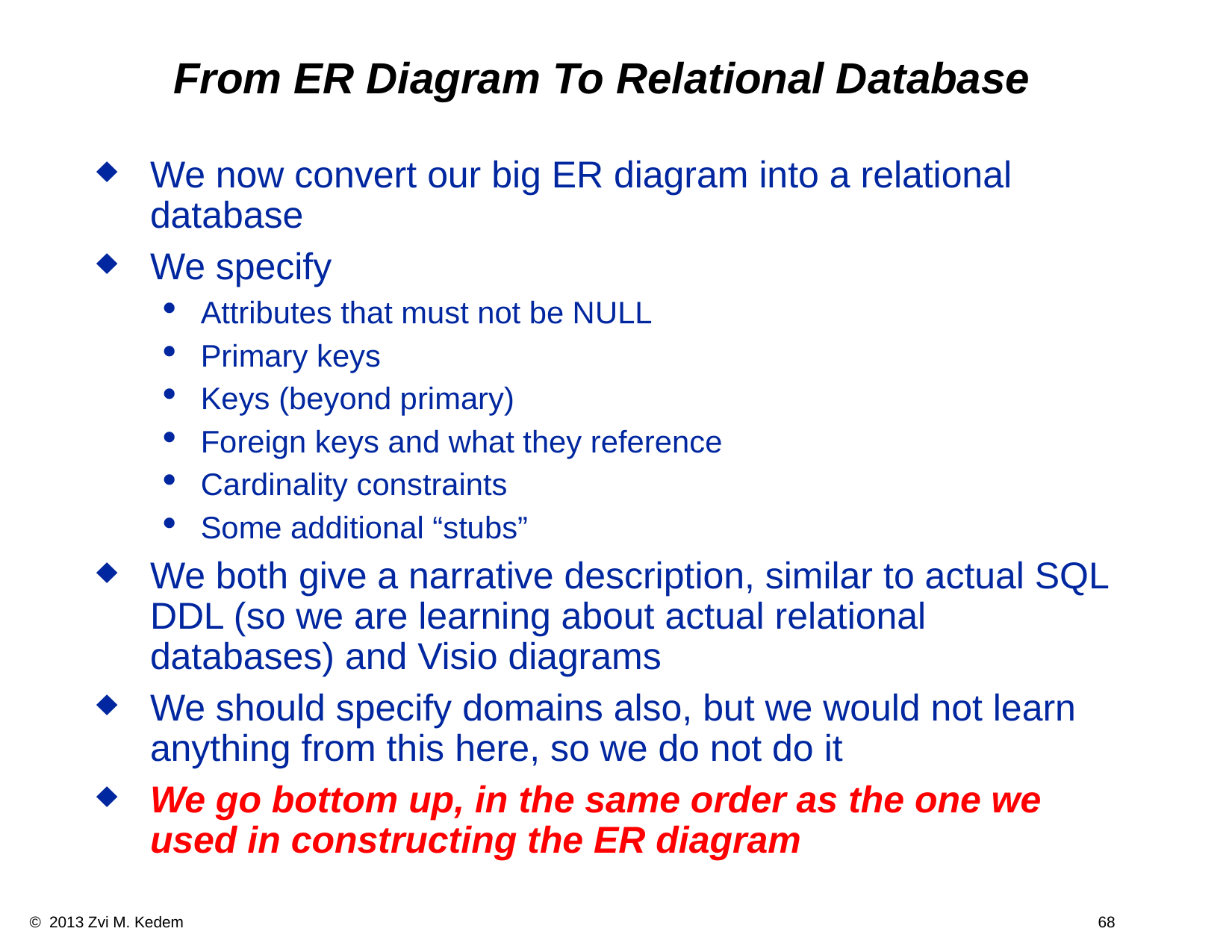

# From ER Diagram To Relational Database
We now convert our big ER diagram into a relational database
We specify
Attributes that must not be NULL
Primary keys
Keys (beyond primary)
Foreign keys and what they reference
Cardinality constraints
Some additional “stubs”
We both give a narrative description, similar to actual SQL DDL (so we are learning about actual relational databases) and Visio diagrams
We should specify domains also, but we would not learn anything from this here, so we do not do it
We go bottom up, in the same order as the one we used in constructing the ER diagram